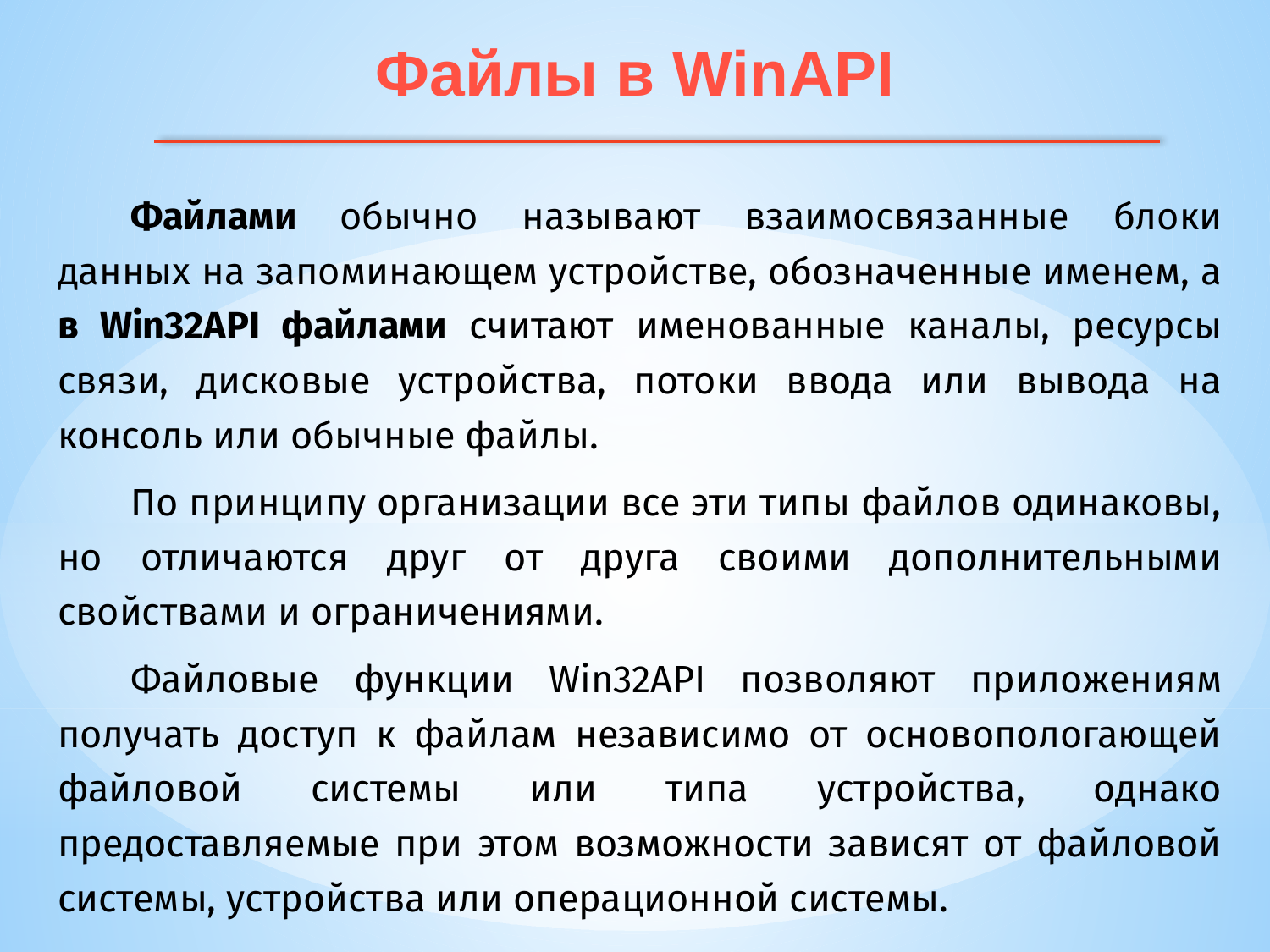

Файлы в WinAPI
Файлами обычно называют взаимосвязанные блоки данных на запоминающем устройстве, обозначенные именем, а в Win32API файлами считают именованные каналы, ресурсы связи, дисковые устройства, потоки ввода или вывода на консоль или обычные файлы.
По принципу организации все эти типы файлов одинаковы, но отличаются друг от друга своими дополнительными свойствами и ограничениями.
Файловые функции Win32API позволяют приложениям получать доступ к файлам независимо от основопологающей файловой системы или типа устройства, однако предоставляемые при этом возможности зависят от файловой системы, устройства или операционной системы.